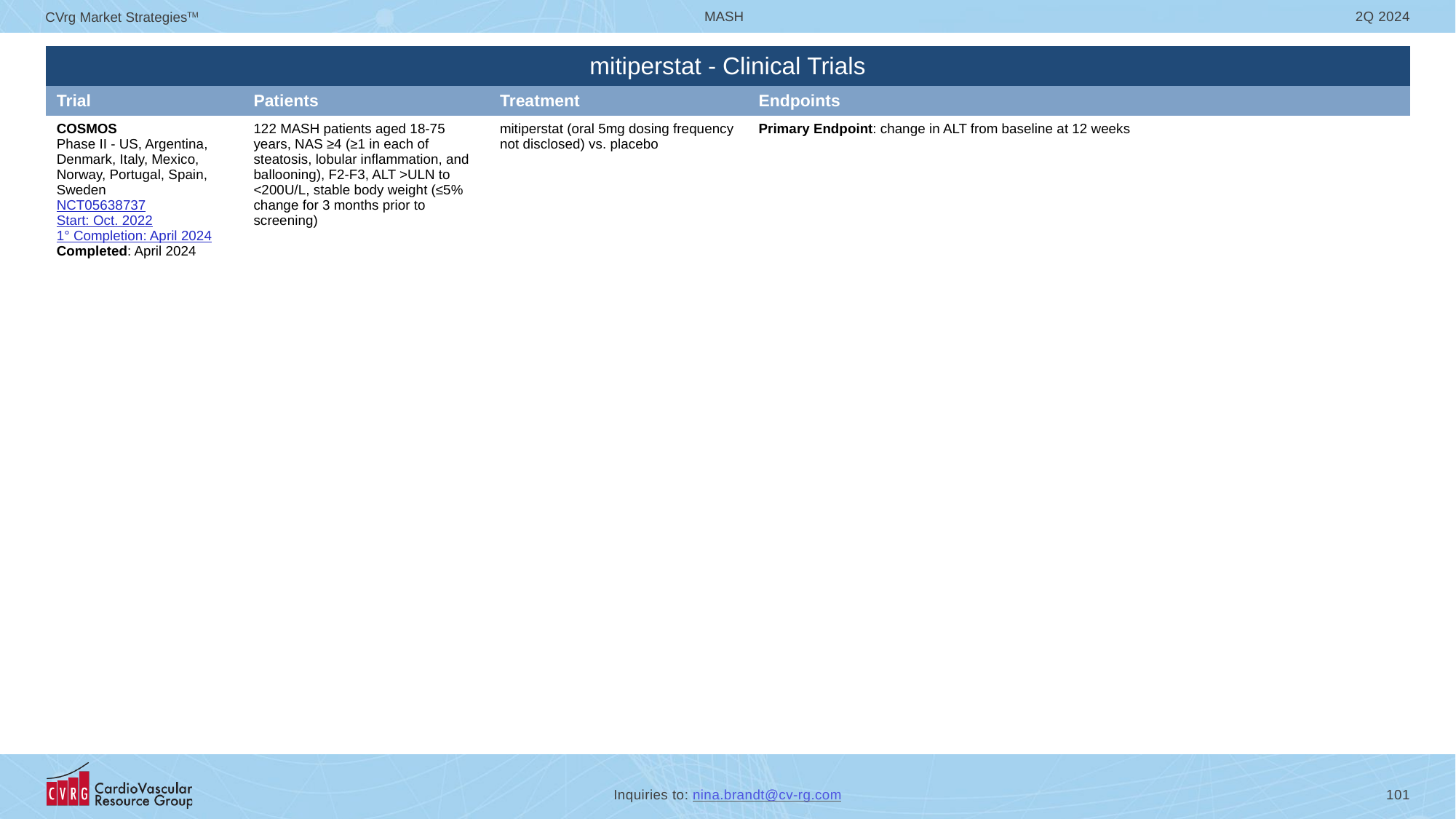

| mitiperstat - Clinical Trials |  |  |  |
| --- | --- | --- | --- |
| Trial | Patients | Treatment | Endpoints |
| COSMOS Phase II - US, Argentina, Denmark, Italy, Mexico, Norway, Portugal, Spain, Sweden NCT05638737 Start: Oct. 2022 1° Completion: April 2024 Completed: April 2024 | 122 MASH patients aged 18-75 years, NAS ≥4 (≥1 in each of steatosis, lobular inflammation, and ballooning), F2-F3, ALT >ULN to <200U/L, stable body weight (≤5% change for 3 months prior to screening) | mitiperstat (oral 5mg dosing frequency not disclosed) vs. placebo | Primary Endpoint: change in ALT from baseline at 12 weeks |